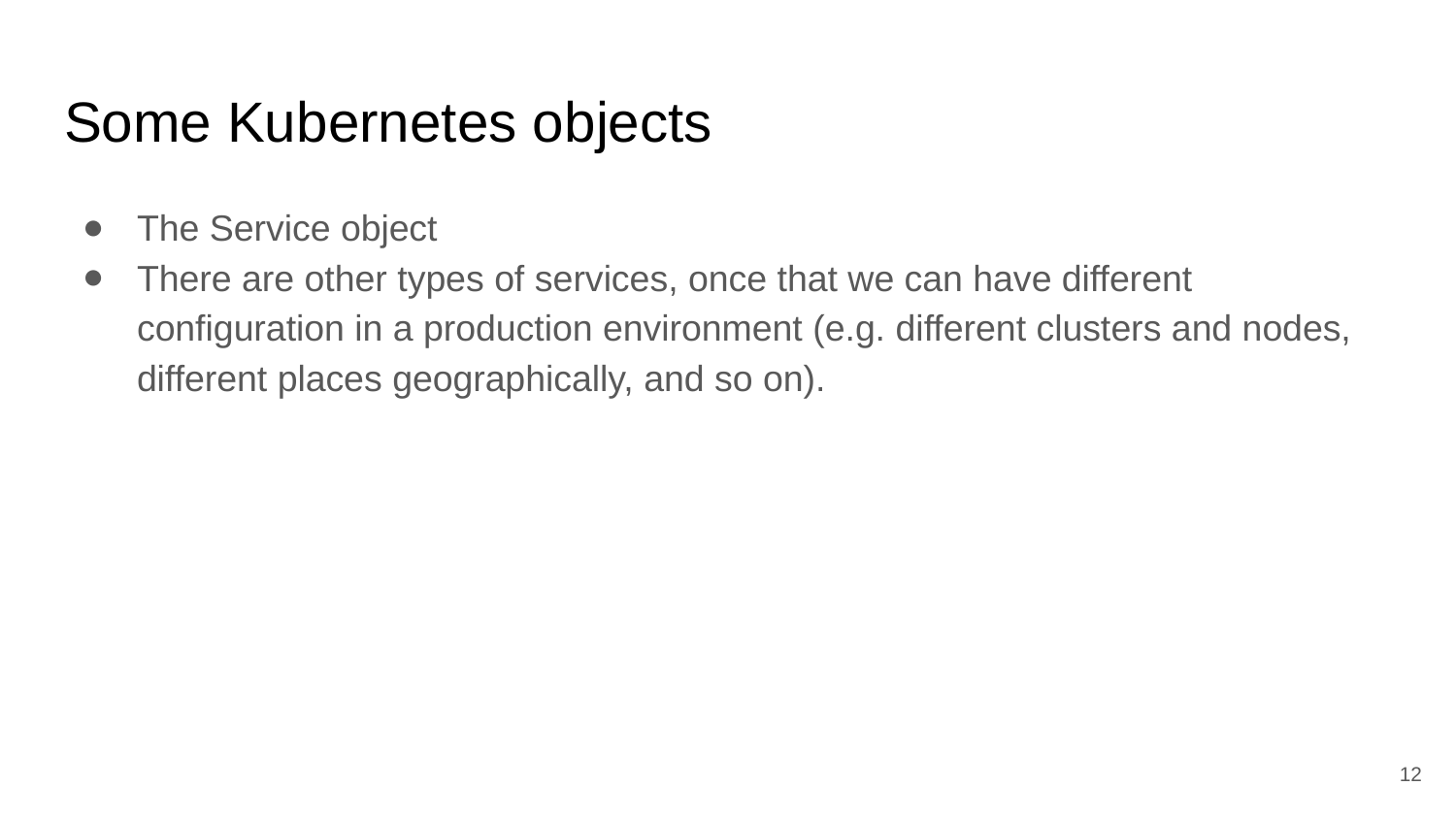

# Some Kubernetes objects

The Service object
There are other types of services, once that we can have different configuration in a production environment (e.g. different clusters and nodes, different places geographically, and so on).
12